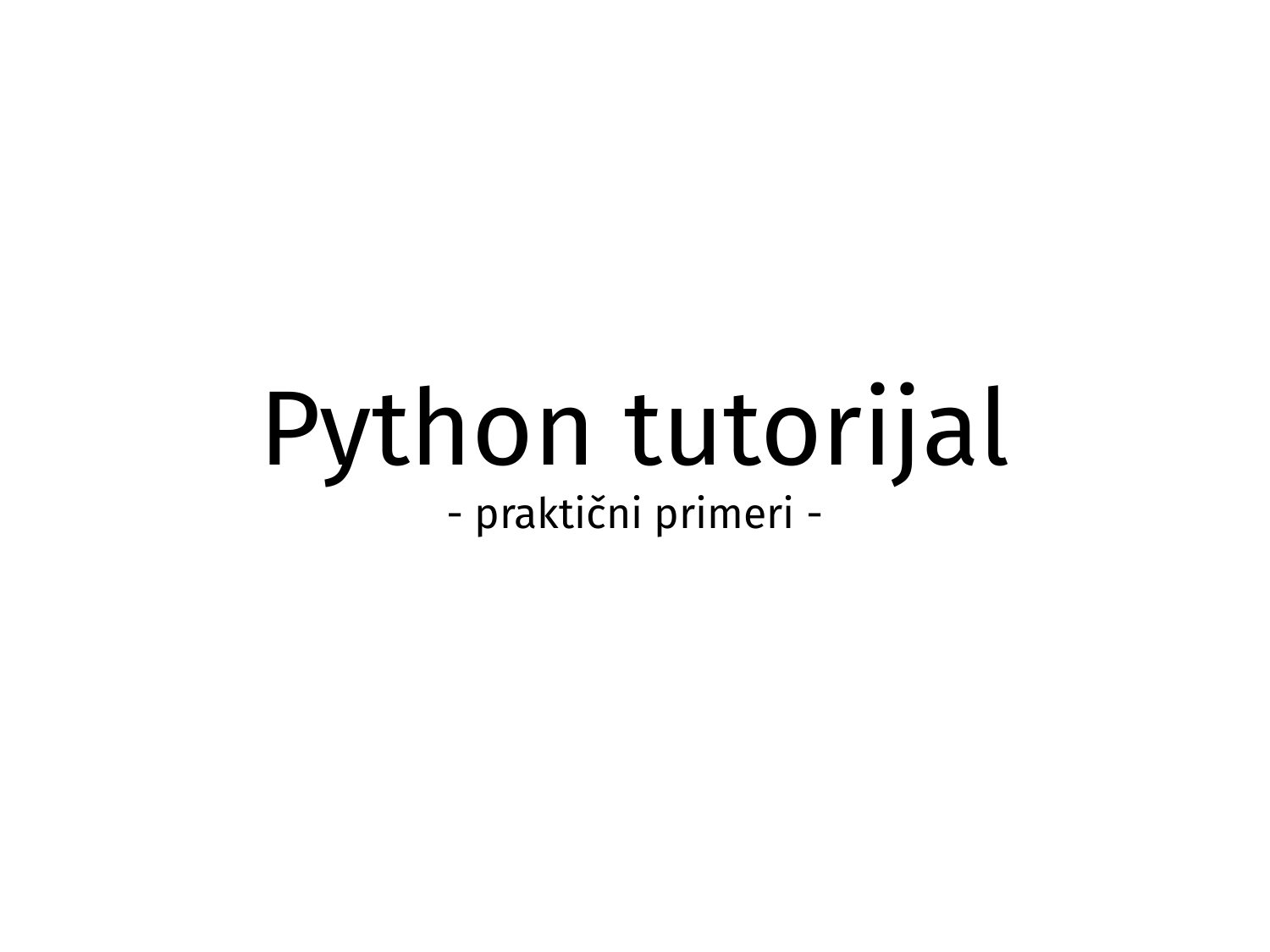

# Python tutorijal - praktični primeri -